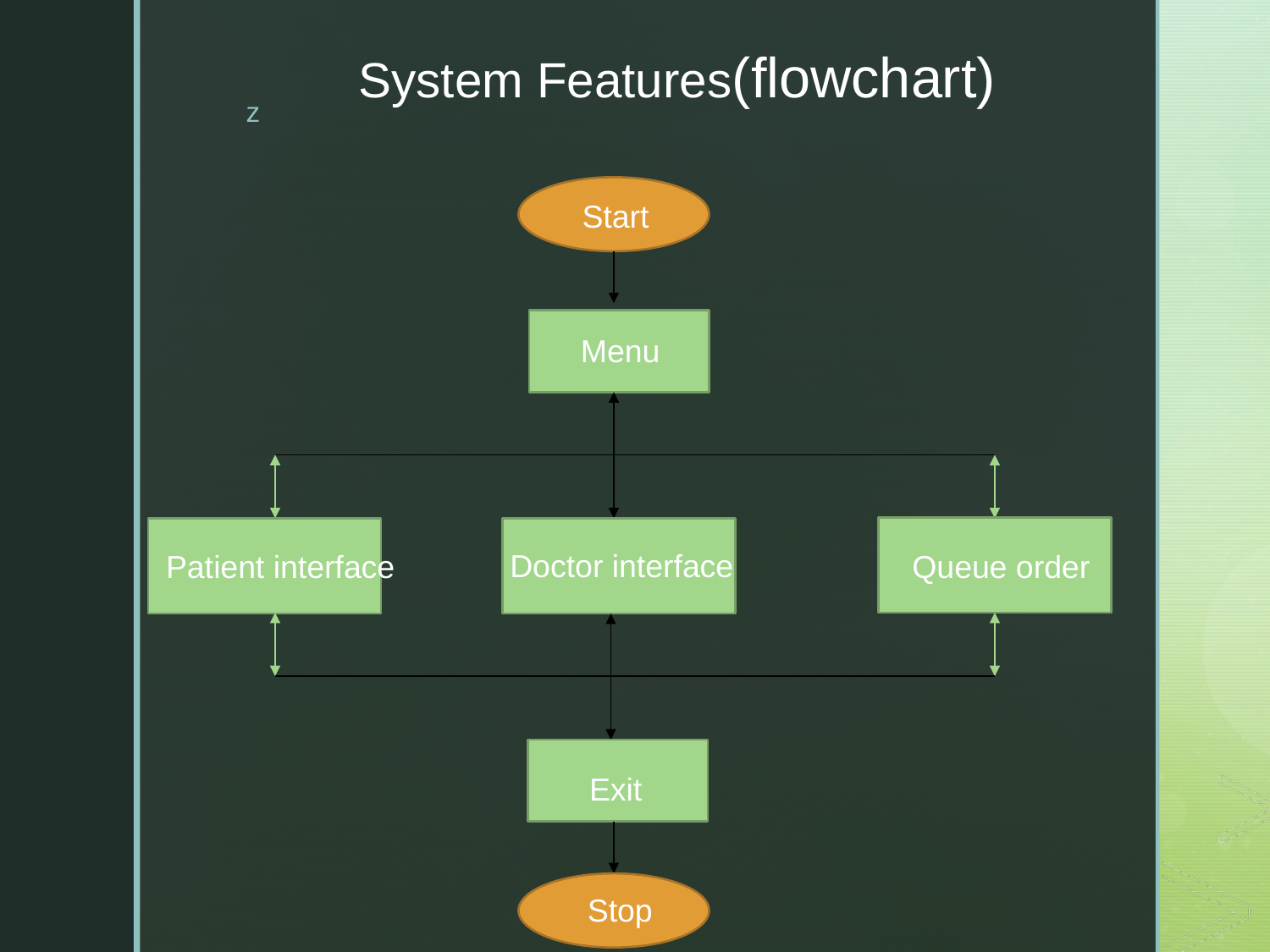

# System Features(flowchart)

 Start

  Menu

Doctor interface
Patient interface
Queue order

Exit

Stop